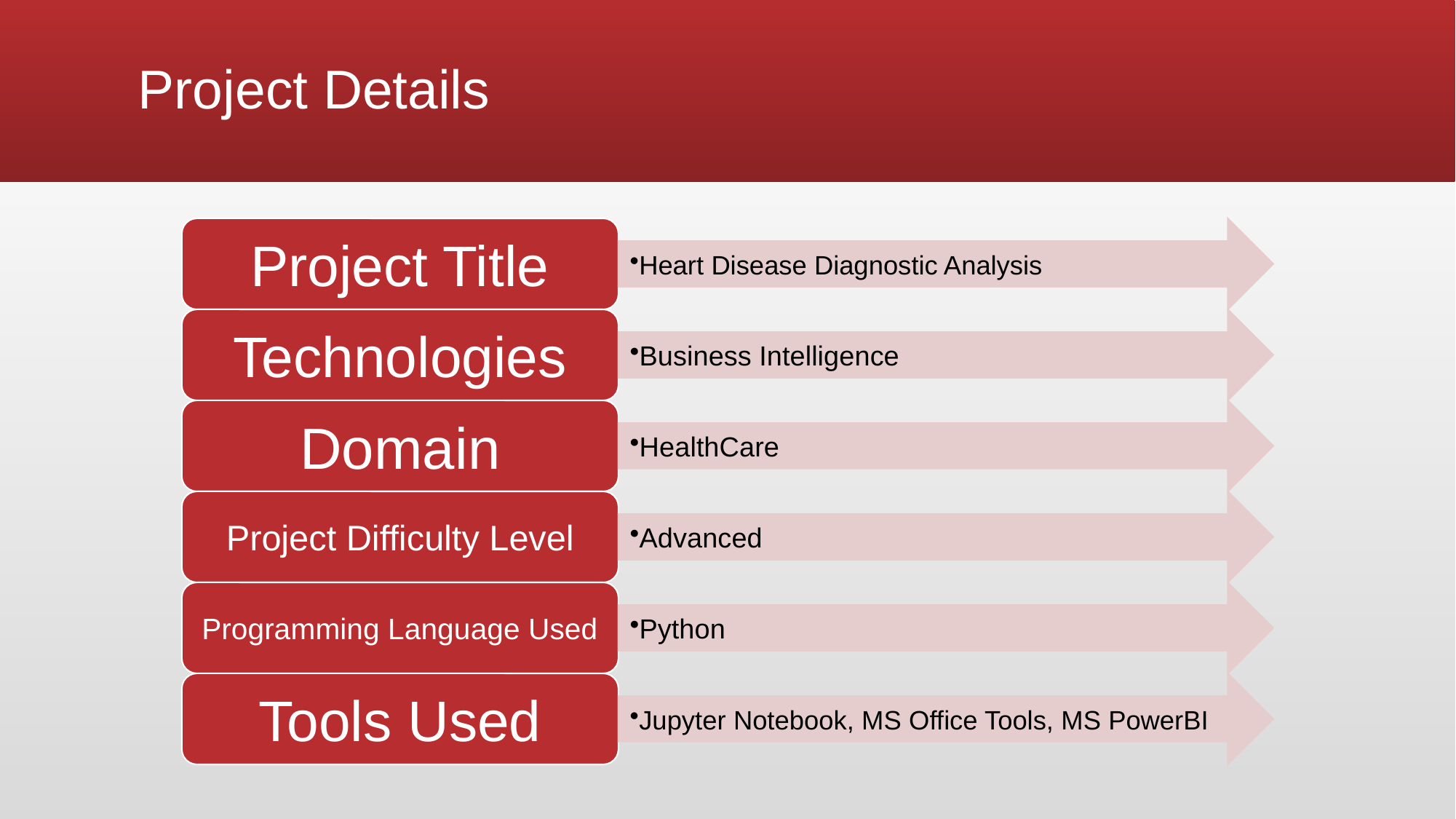

# Project Details
Project Title
Technologies
Domain
Project Difficulty Level
Programming Language Used
Tools Used
Heart Disease Diagnostic Analysis
Business Intelligence
HealthCare
Advanced
Python
Jupyter Notebook, MS Office Tools, MS PowerBI